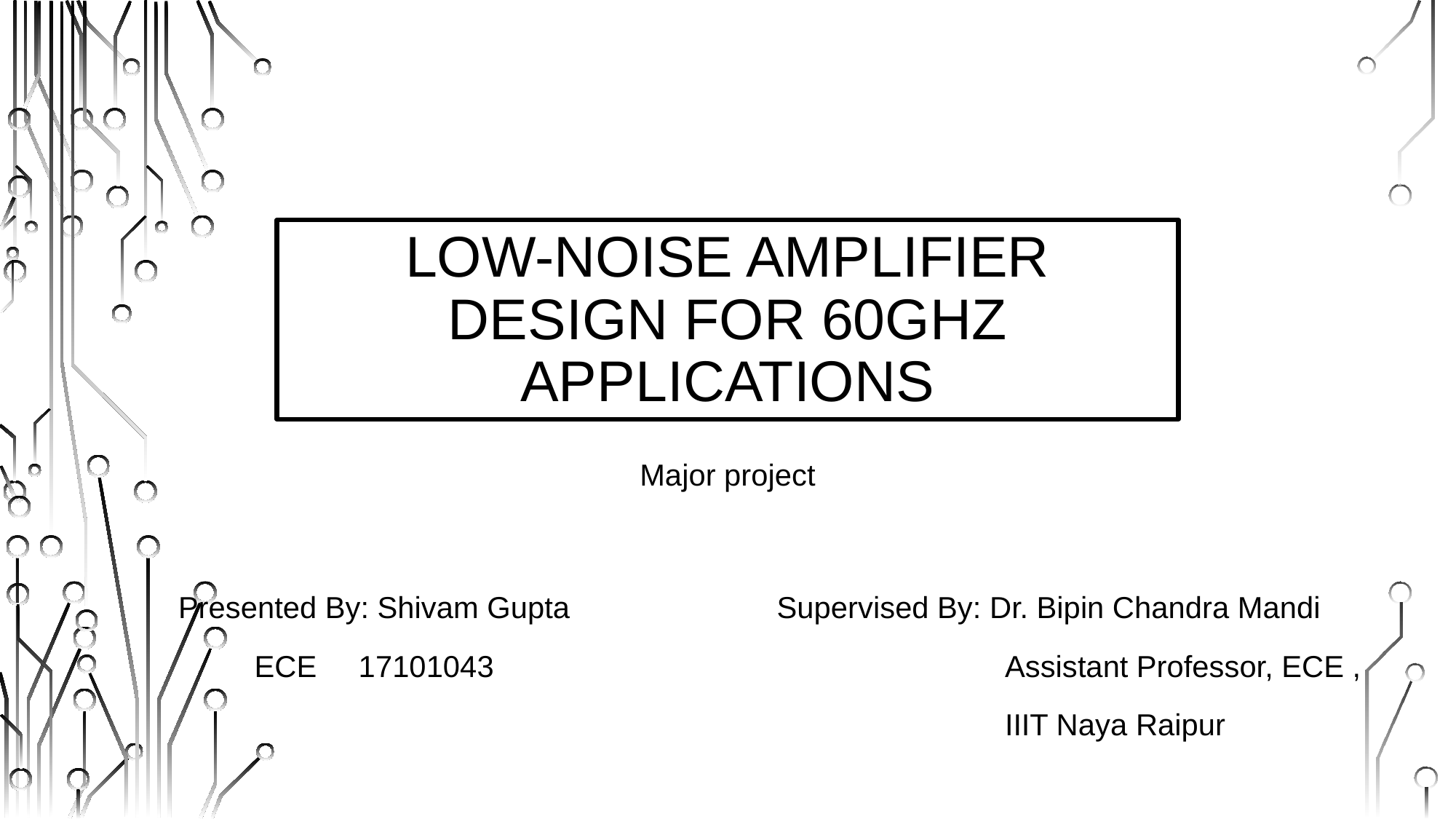

# LOW-NOISE AMPLIFIER DESIGN FOR 60GHZ APPLICATIONS
Major project
Presented By: Shivam Gupta
ECE     17101043
Supervised By: Dr. Bipin Chandra Mandi
                                    Assistant Professor, ECE ,
                                    IIIT Naya Raipur